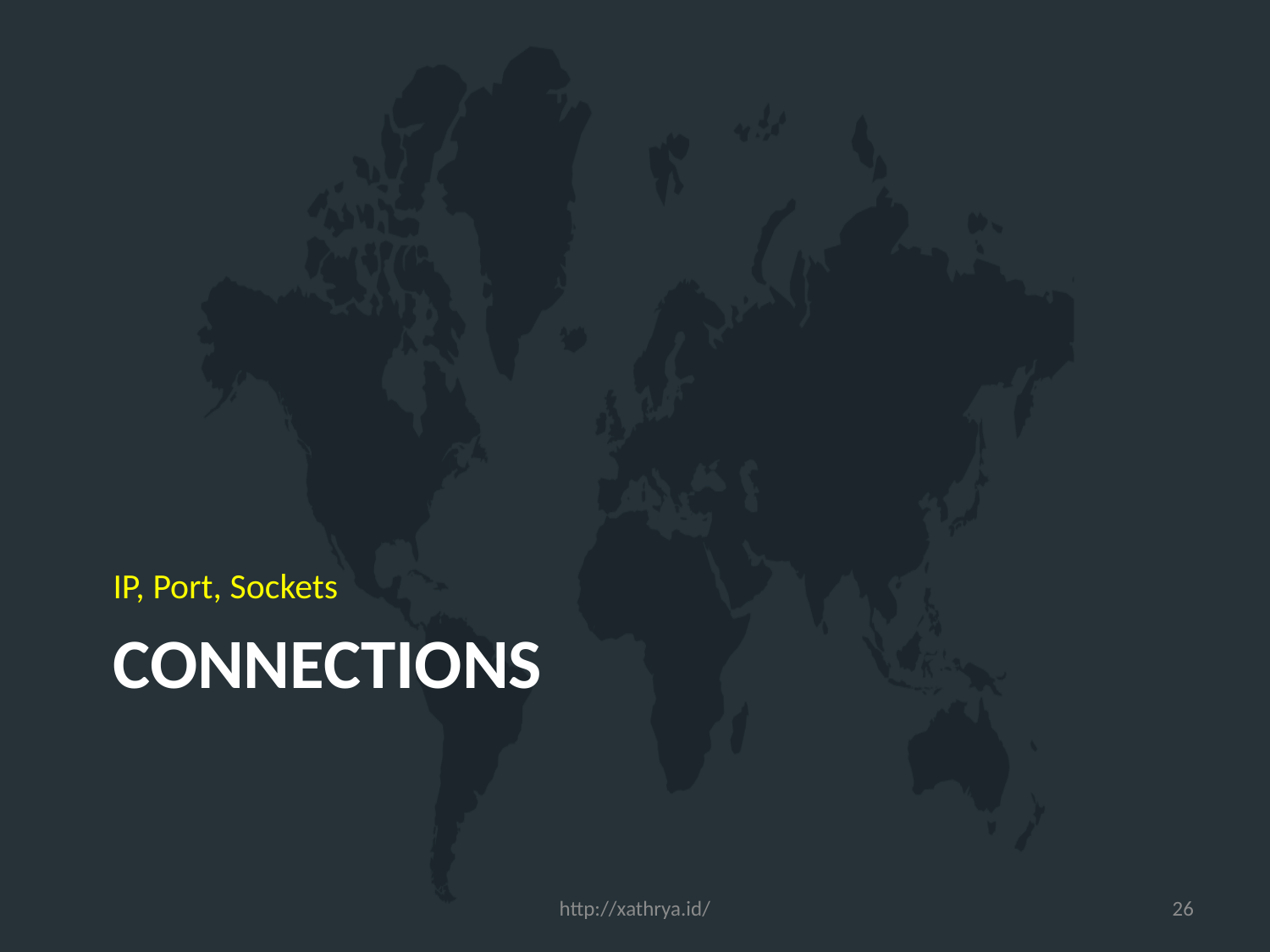

IP, Port, Sockets
# connections
http://xathrya.id/
26